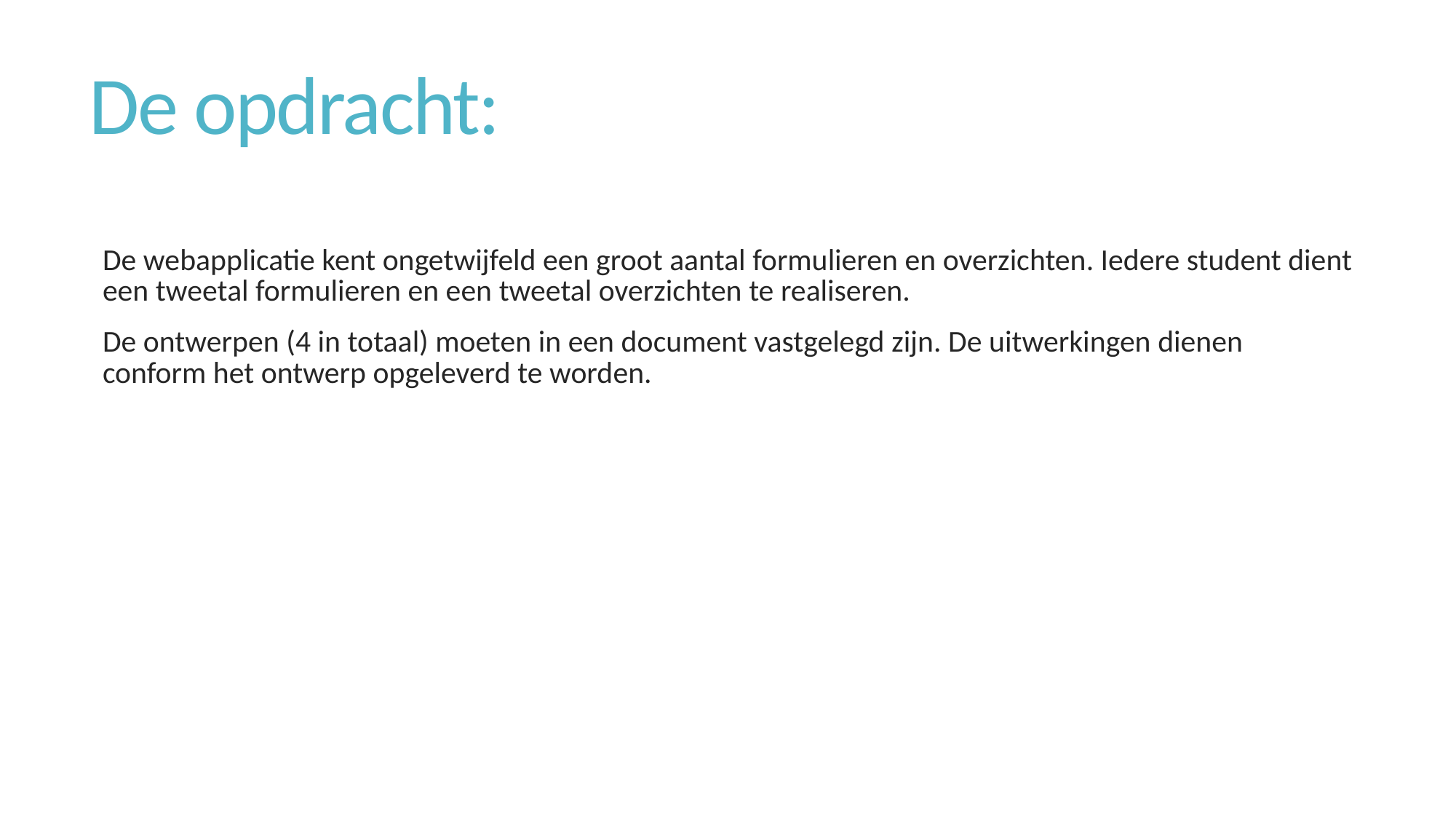

# De opdracht:
De webapplicatie kent ongetwijfeld een groot aantal formulieren en overzichten. Iedere student dient een tweetal formulieren en een tweetal overzichten te realiseren.
De ontwerpen (4 in totaal) moeten in een document vastgelegd zijn. De uitwerkingen dienen conform het ontwerp opgeleverd te worden.